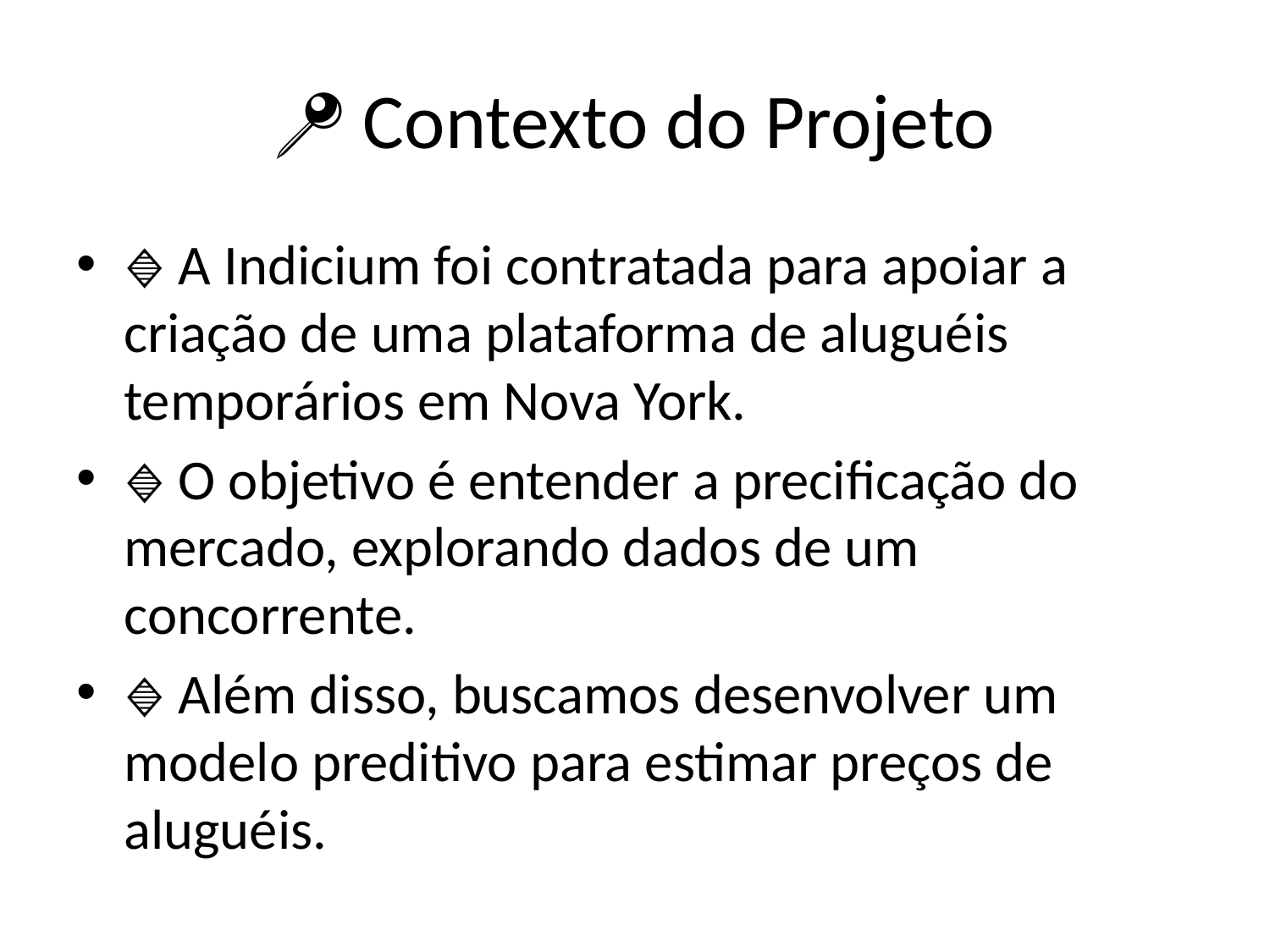

# 📍 Contexto do Projeto
🔹 A Indicium foi contratada para apoiar a criação de uma plataforma de aluguéis temporários em Nova York.
🔹 O objetivo é entender a precificação do mercado, explorando dados de um concorrente.
🔹 Além disso, buscamos desenvolver um modelo preditivo para estimar preços de aluguéis.